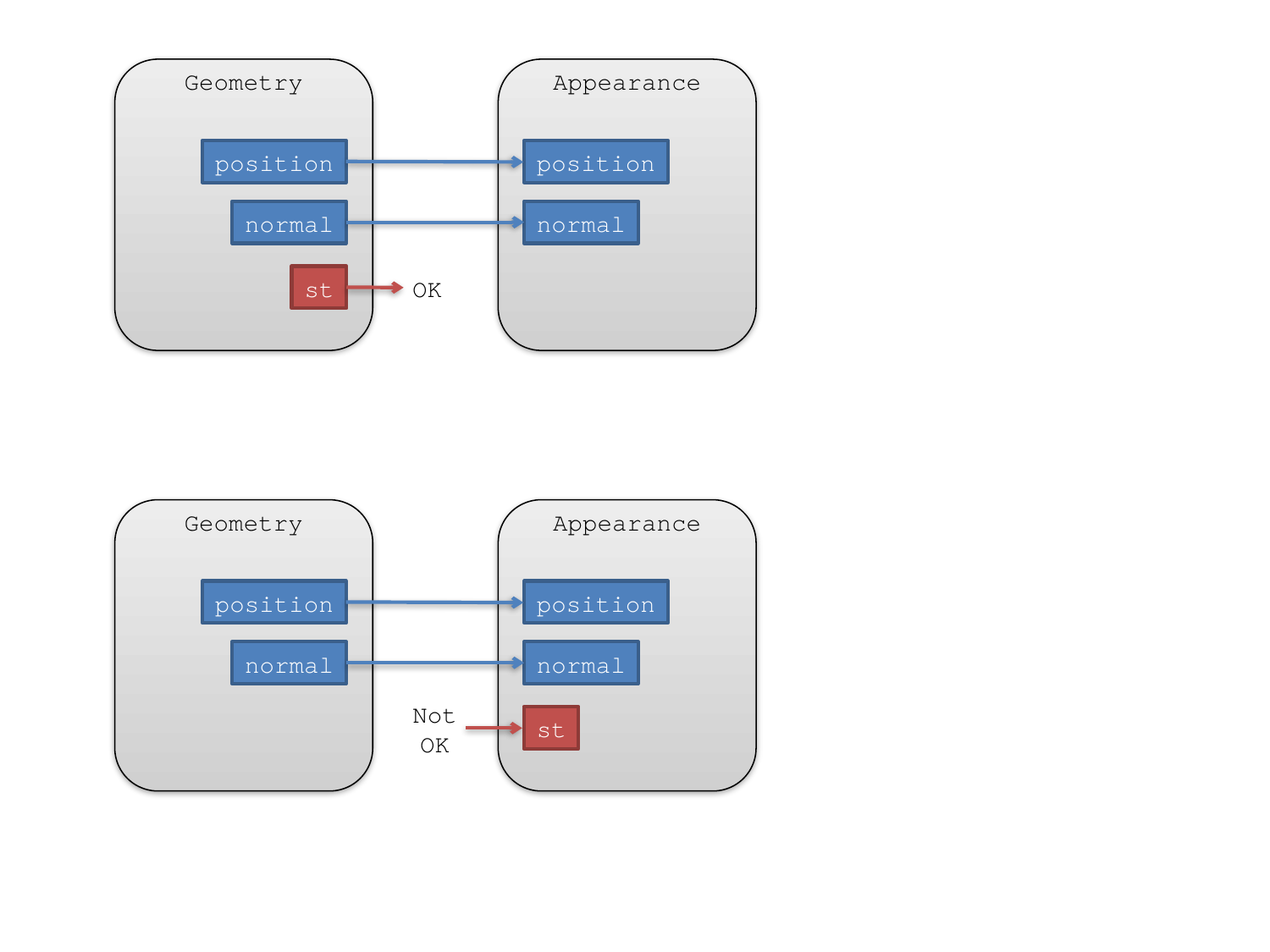

Geometry

Appearance
position
position
normal
normal
st
OK

Geometry

Appearance
position
position
normal
normal
Not
OK
st